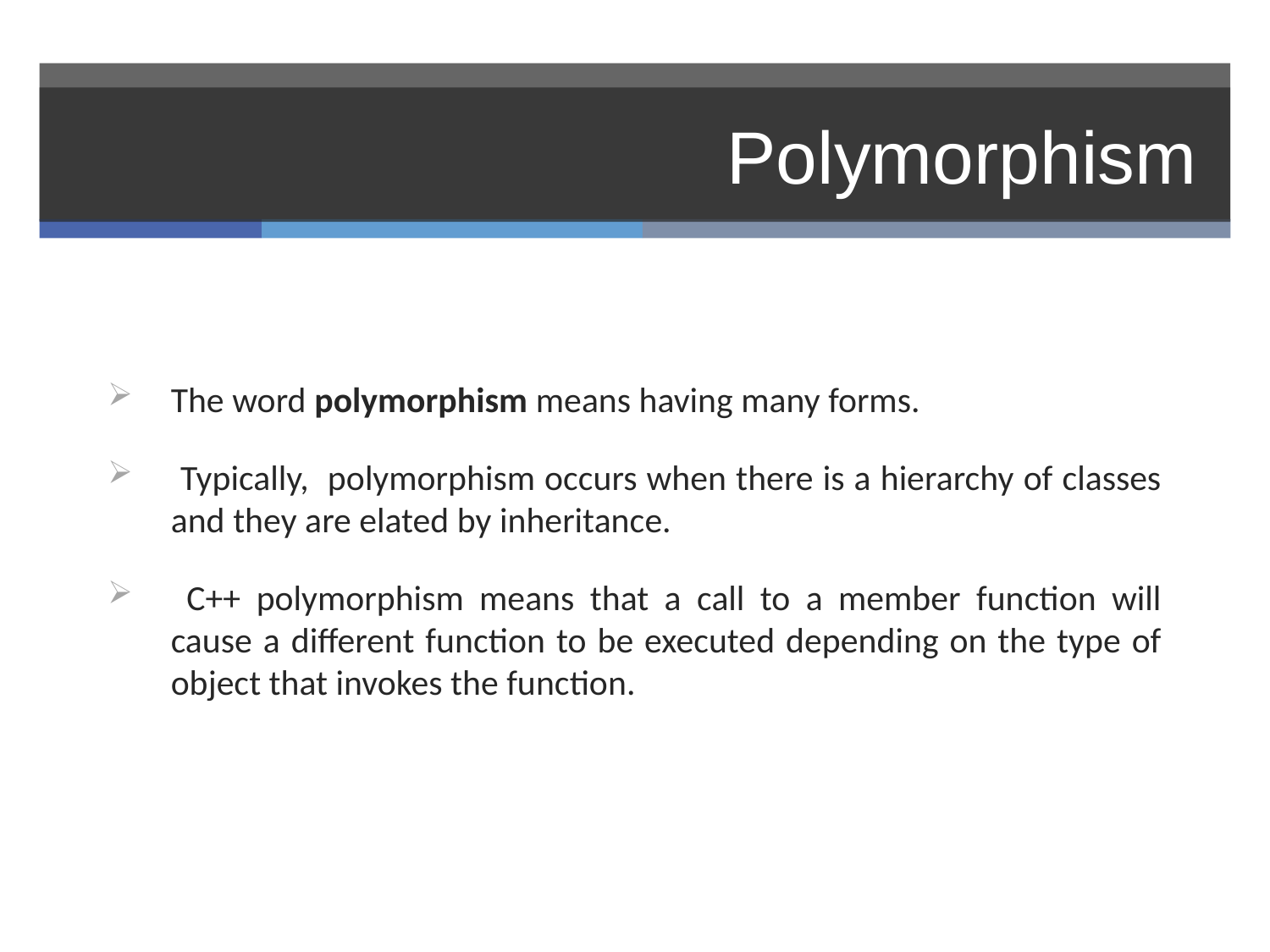

# Polymorphism
The word polymorphism means having many forms.
 Typically,  polymorphism occurs when there is a hierarchy of classes and they are elated by inheritance.
 C++ polymorphism means that a call to a member function will cause a different function to be executed depending on the type of object that invokes the function.